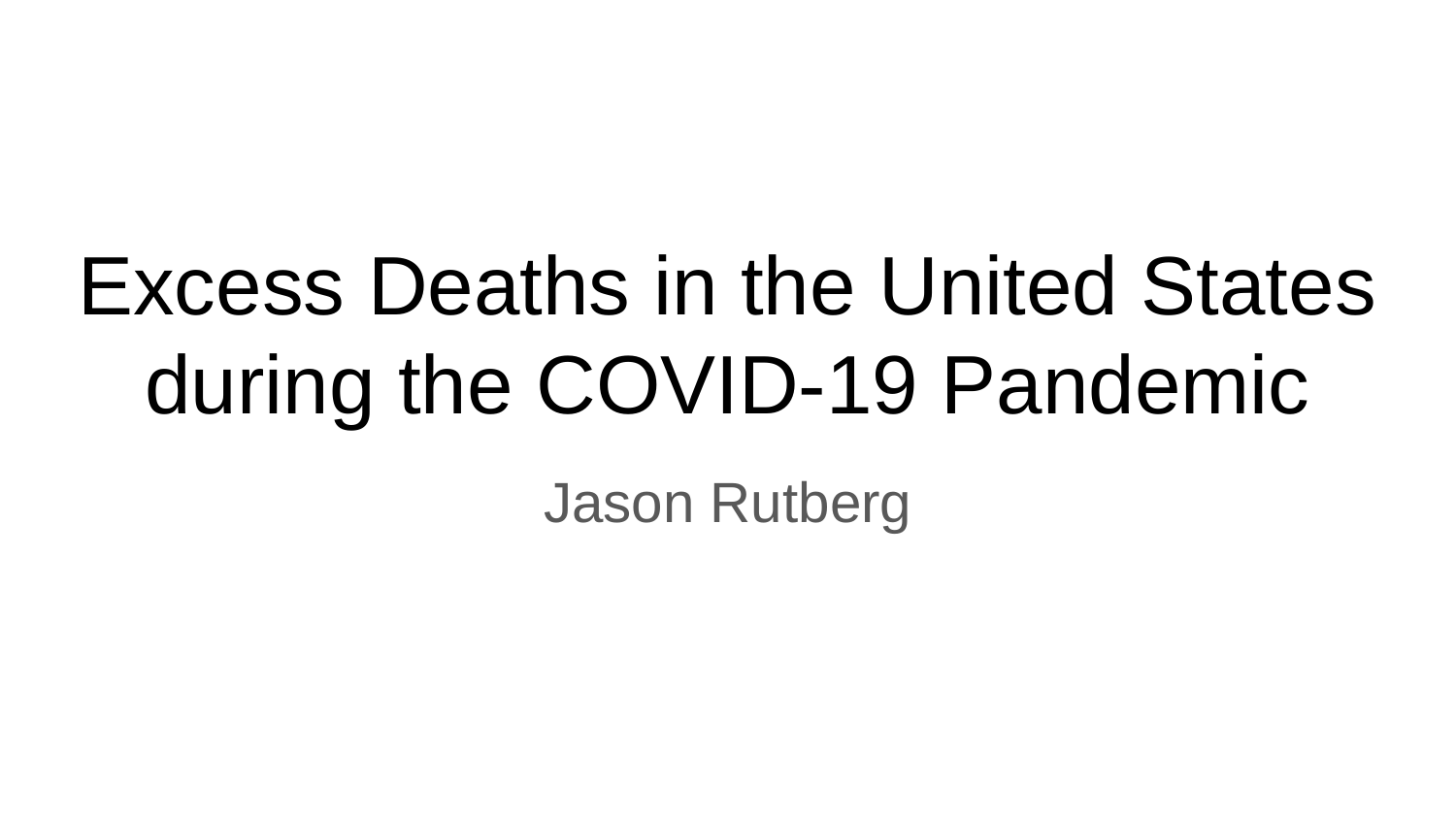

# Excess Deaths in the United States during the COVID-19 Pandemic
Jason Rutberg